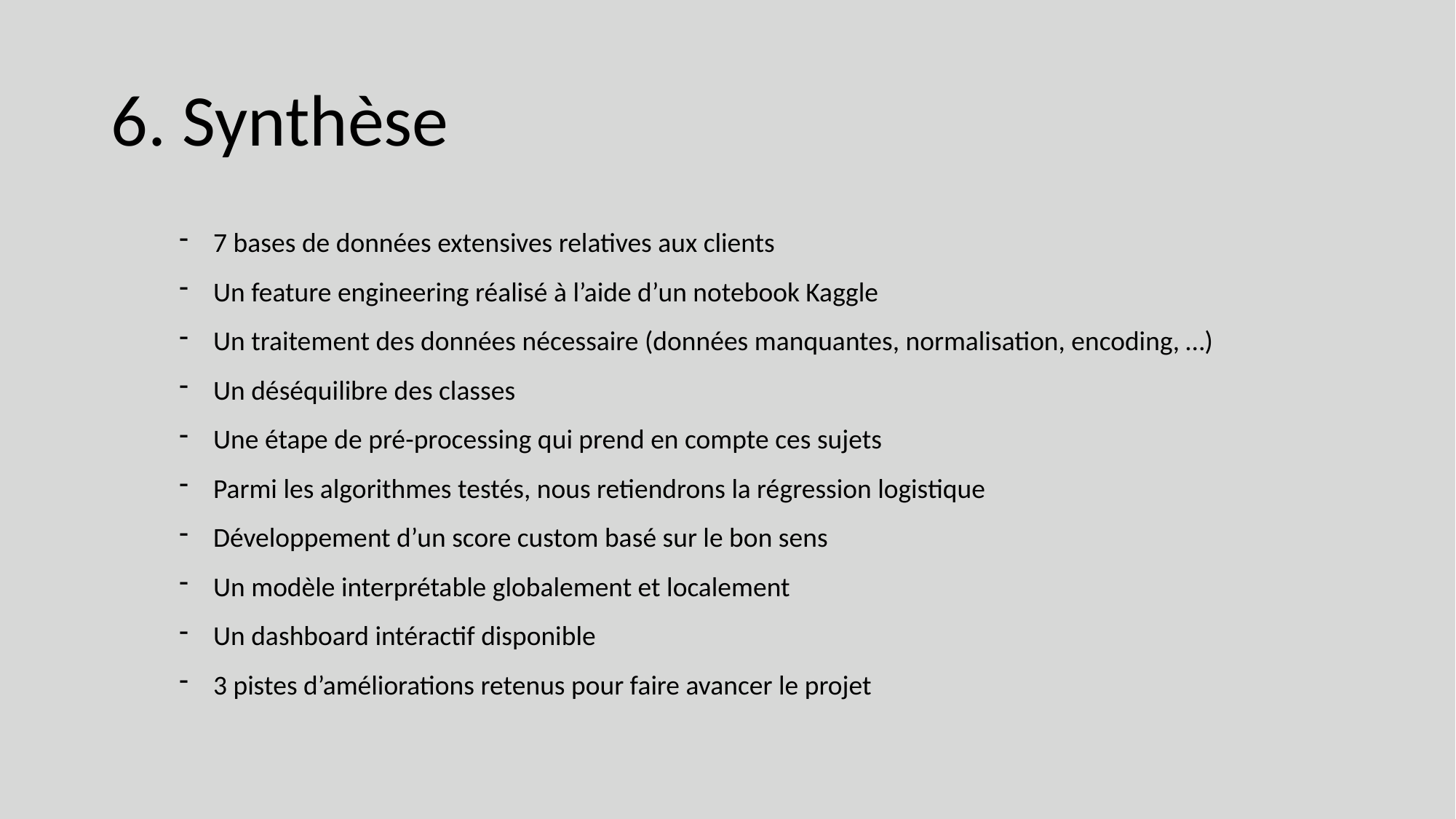

# 6. Synthèse

7 bases de données extensives relatives aux clients
Un feature engineering réalisé à l’aide d’un notebook Kaggle
Un traitement des données nécessaire (données manquantes, normalisation, encoding, …)
Un déséquilibre des classes
Une étape de pré-processing qui prend en compte ces sujets
Parmi les algorithmes testés, nous retiendrons la régression logistique
Développement d’un score custom basé sur le bon sens
Un modèle interprétable globalement et localement
Un dashboard intéractif disponible
3 pistes d’améliorations retenus pour faire avancer le projet